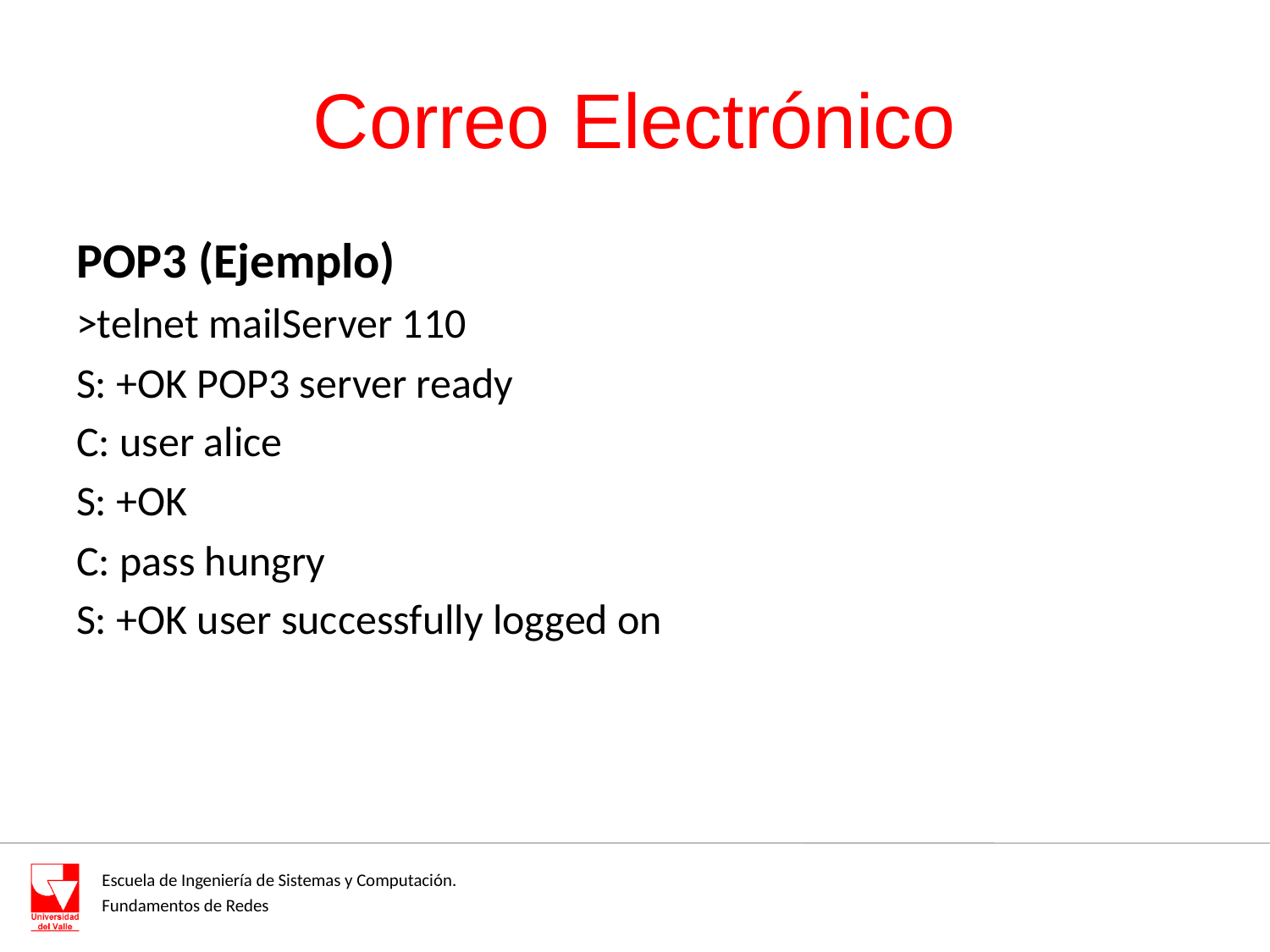

# Correo Electrónico
POP3 (Ejemplo)
>telnet mailServer 110
S: +OK POP3 server ready
C: user alice
S: +OK
C: pass hungry
S: +OK user successfully logged on